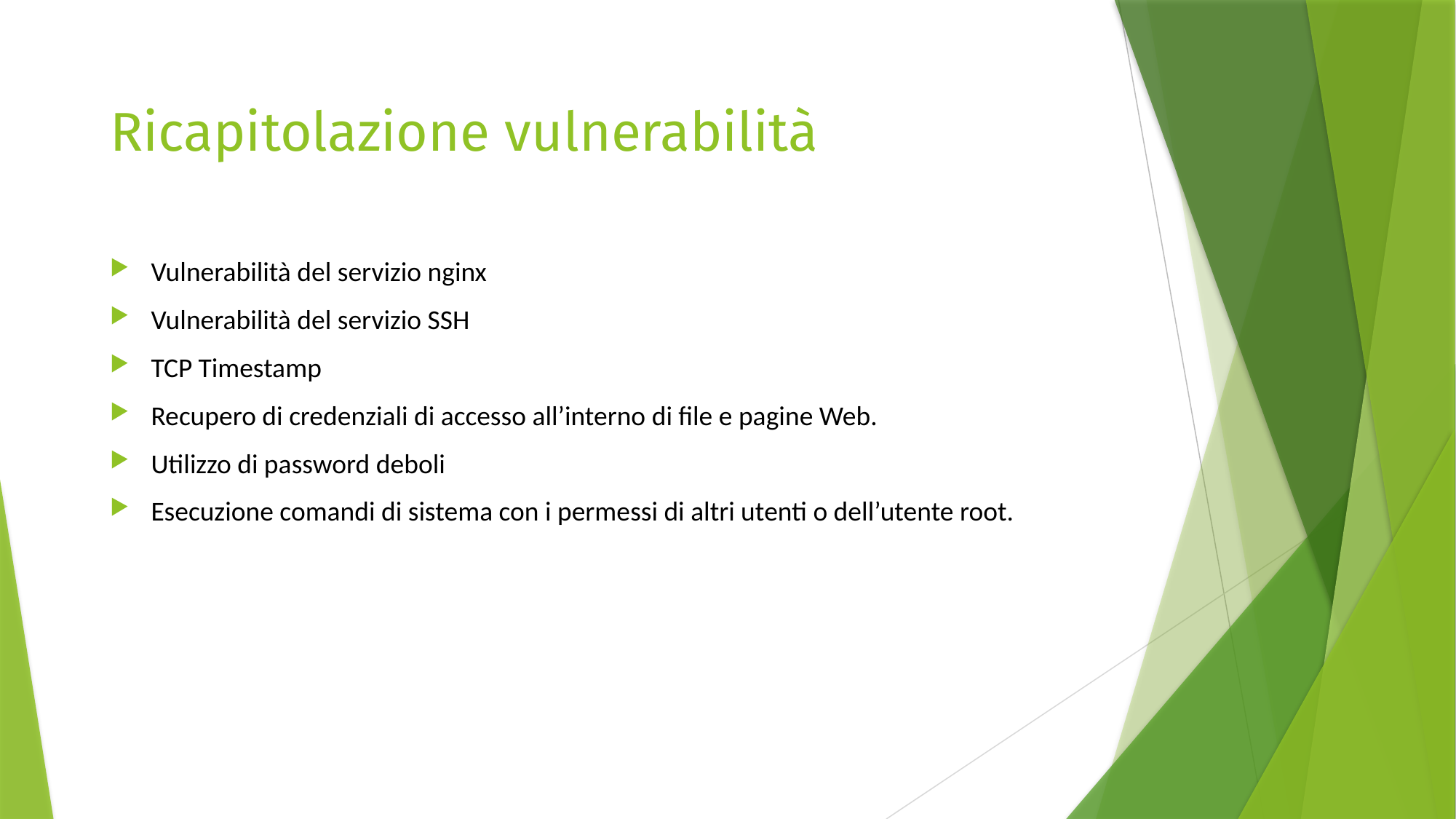

Ricapitolazione vulnerabilità
Vulnerabilità del servizio nginx
Vulnerabilità del servizio SSH
TCP Timestamp
Recupero di credenziali di accesso all’interno di file e pagine Web.
Utilizzo di password deboli
Esecuzione comandi di sistema con i permessi di altri utenti o dell’utente root.